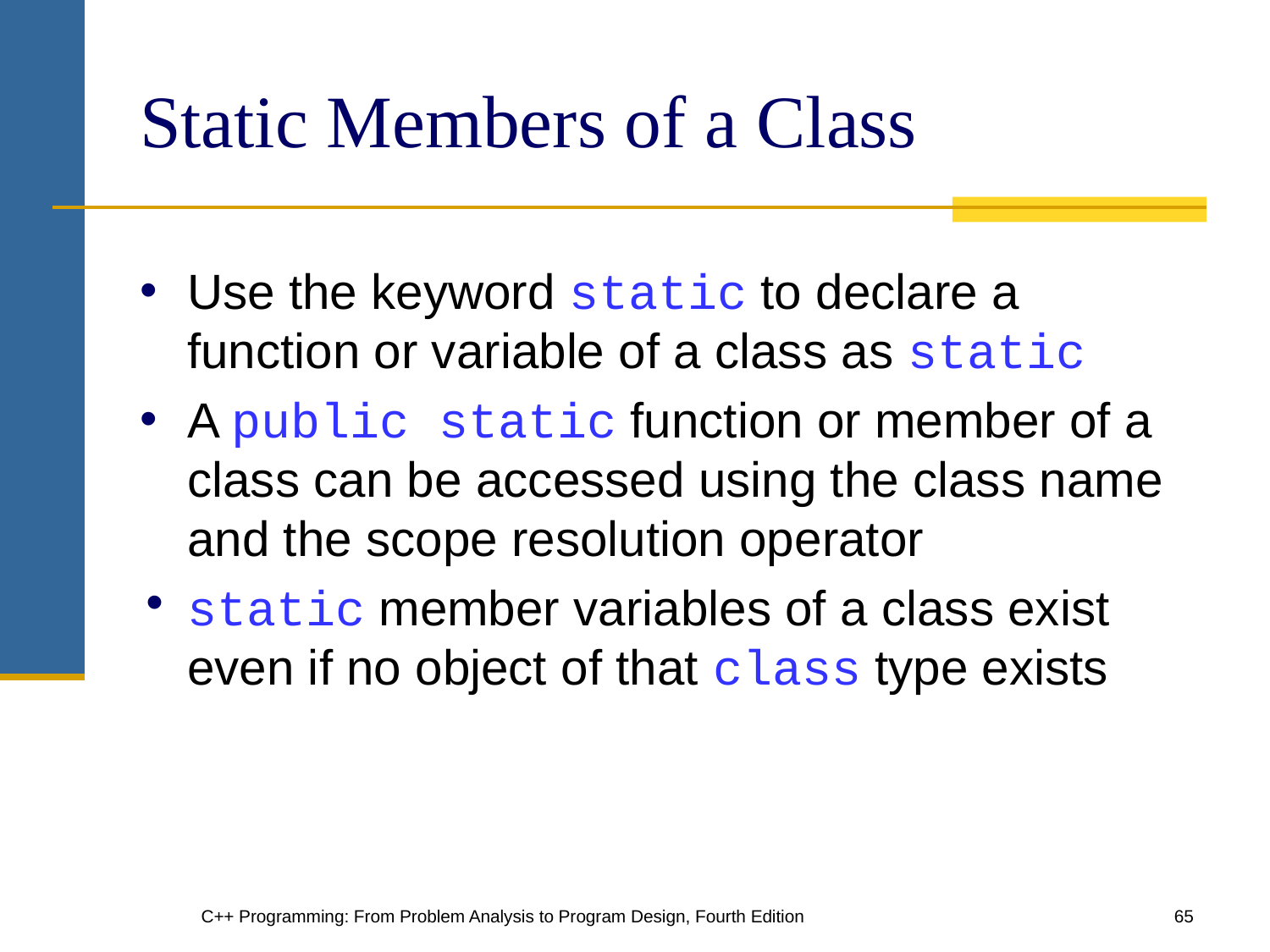

# Static Members of a Class
Use the keyword static to declare a function or variable of a class as static
A public static function or member of a class can be accessed using the class name and the scope resolution operator
static member variables of a class exist even if no object of that class type exists

C++ Programming: From Problem Analysis to Program Design, Fourth Edition
65